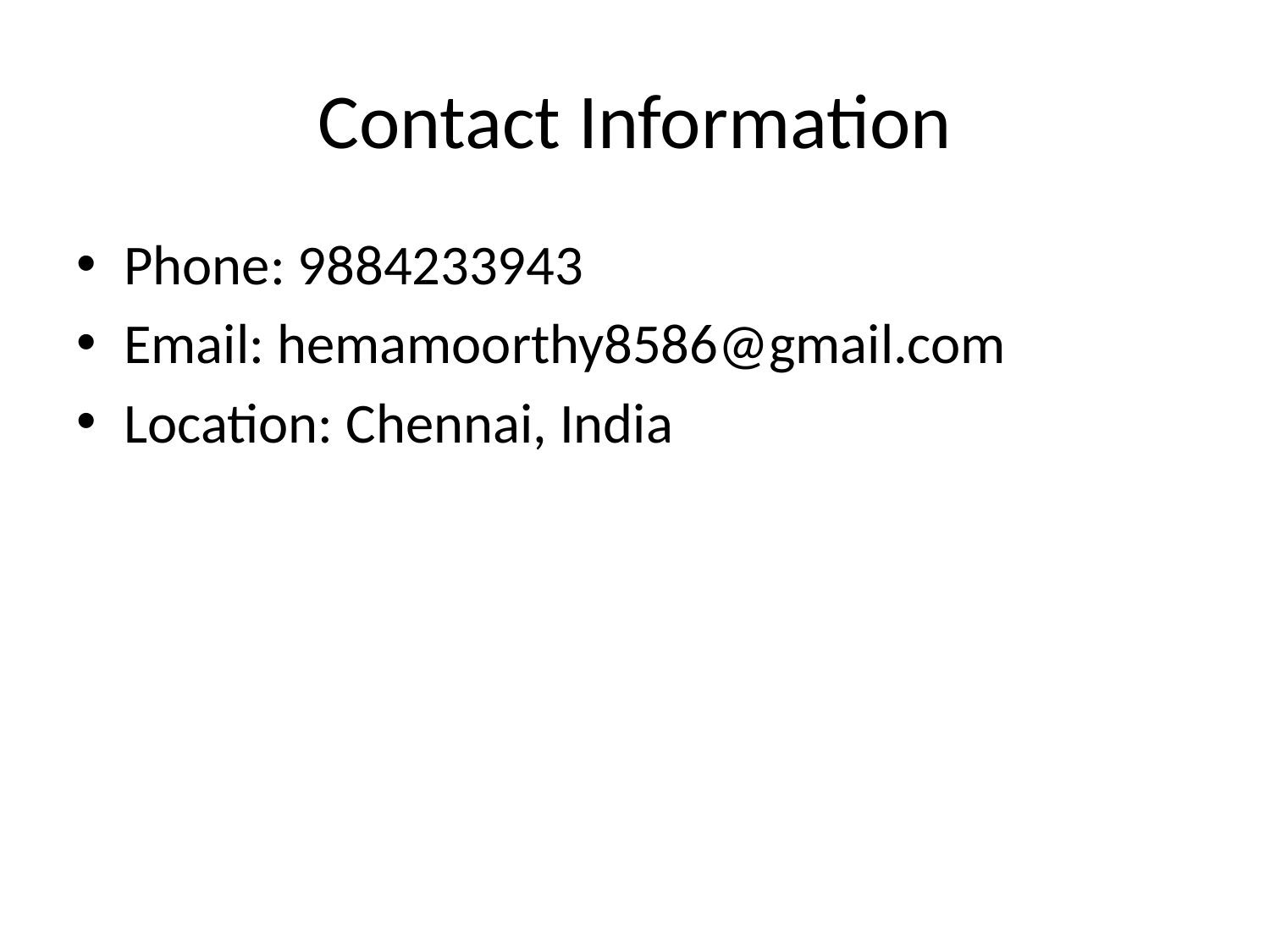

# Contact Information
Phone: 9884233943
Email: hemamoorthy8586@gmail.com
Location: Chennai, India